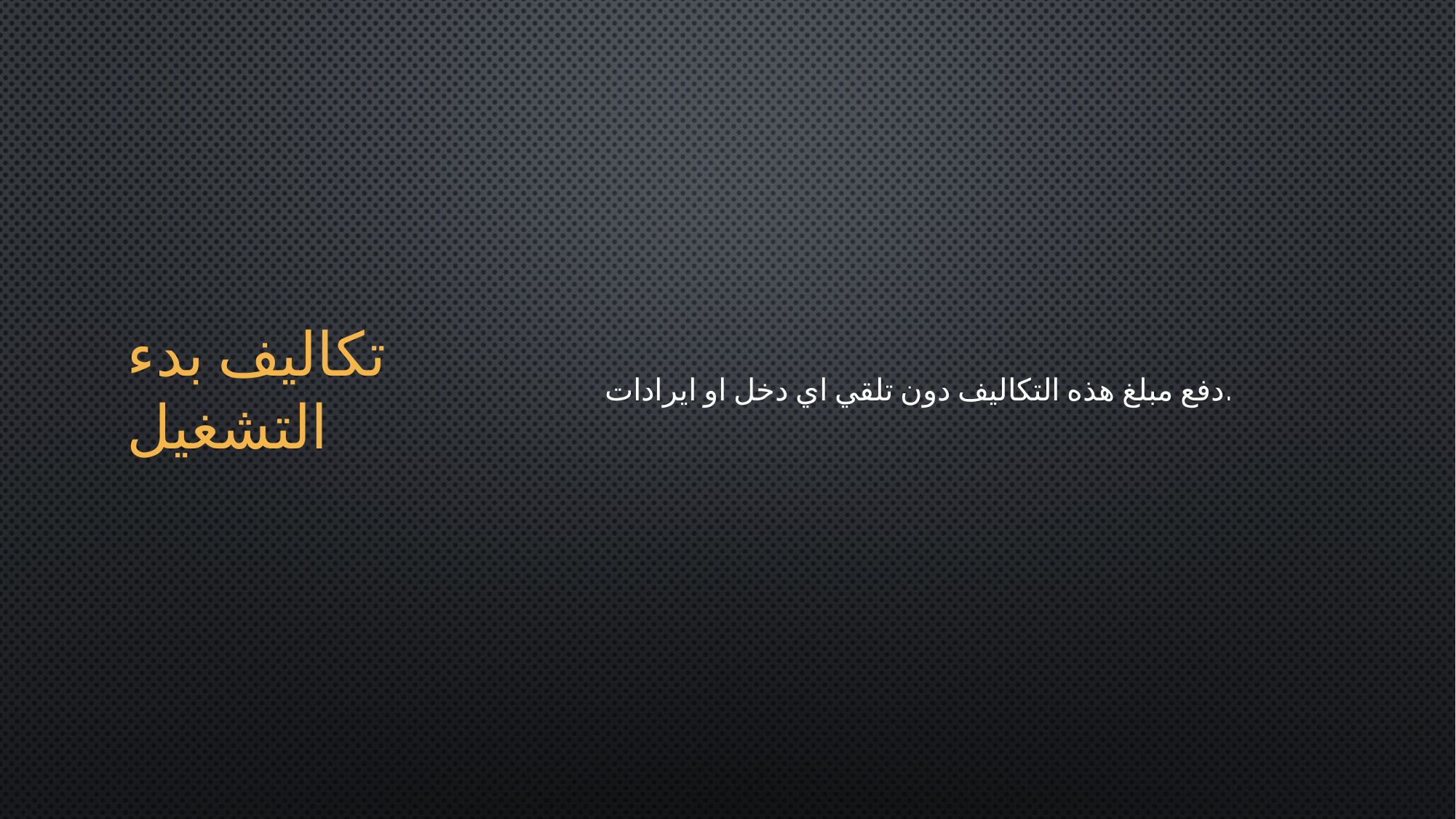

# تكاليف بدء التشغيل
دفع مبلغ هذه التكاليف دون تلقي اي دخل او ايرادات.